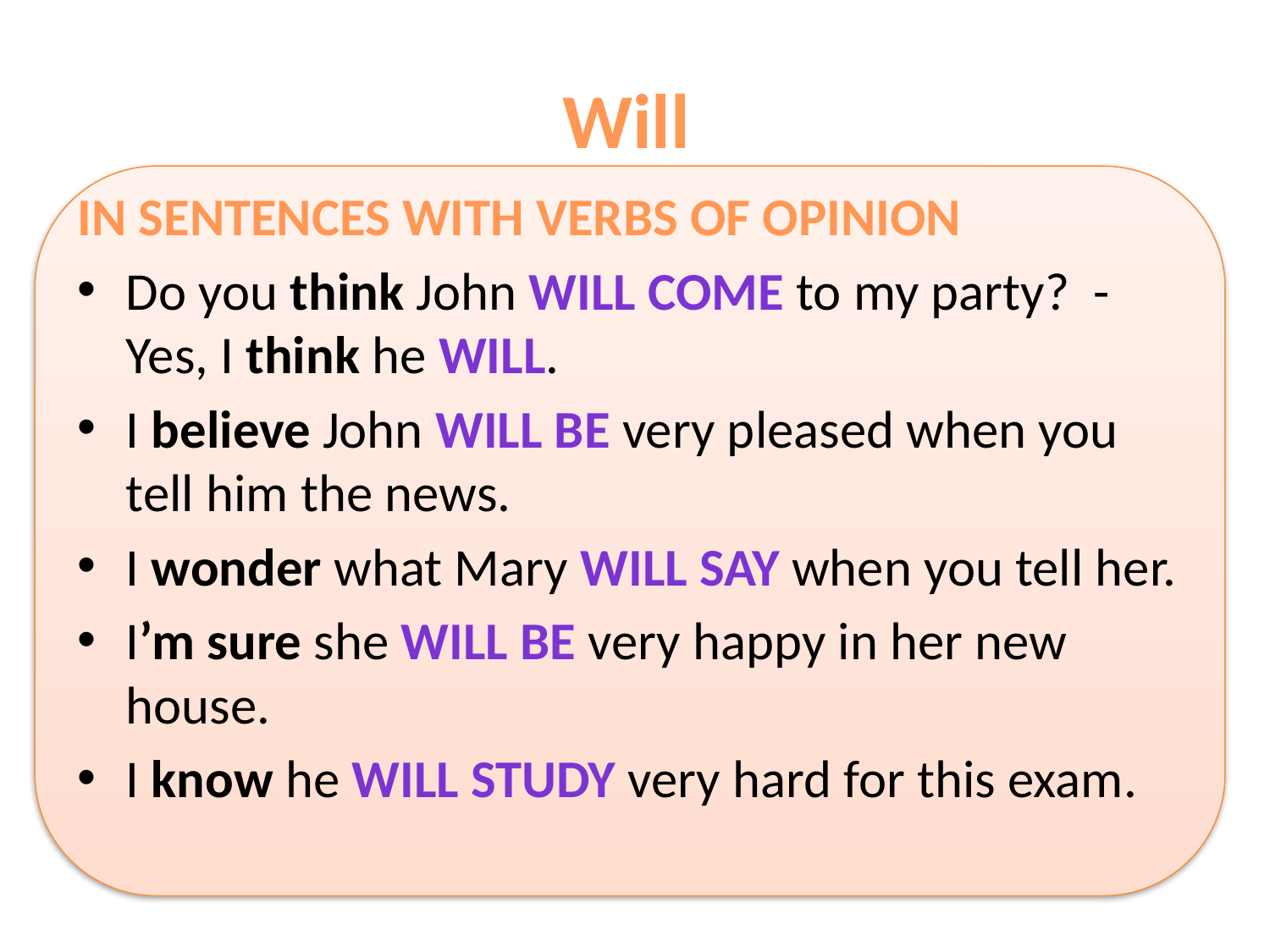

# Will

IN SENTENCES WITH VERBS OF OPINION
Do you think John will come to my party?  -   Yes, I think he will.
I believe John will be very pleased when you tell him the news.
I wonder what Mary will say when you tell her.
I’m sure she will be very happy in her new house.
I know he will study very hard for this exam.